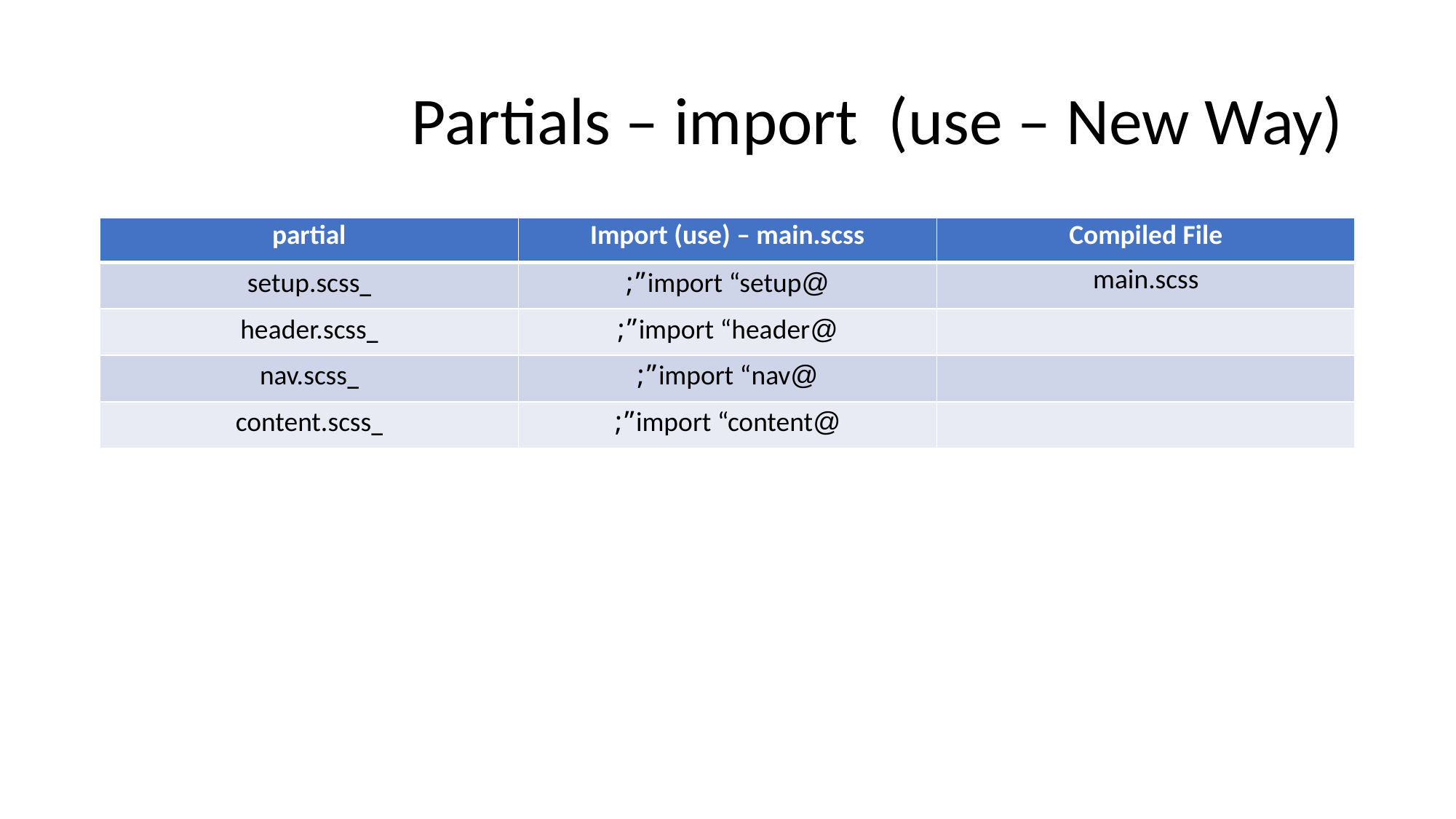

# Partials – import  (use – New Way)
| partial | Import (use) – main.scss | Compiled File |
| --- | --- | --- |
| \_setup.scss | @import “setup”; | main.scss |
| \_header.scss | @import “header”; |  |
| \_nav.scss | @import “nav”; |  |
| \_content.scss | @import “content”; |  |